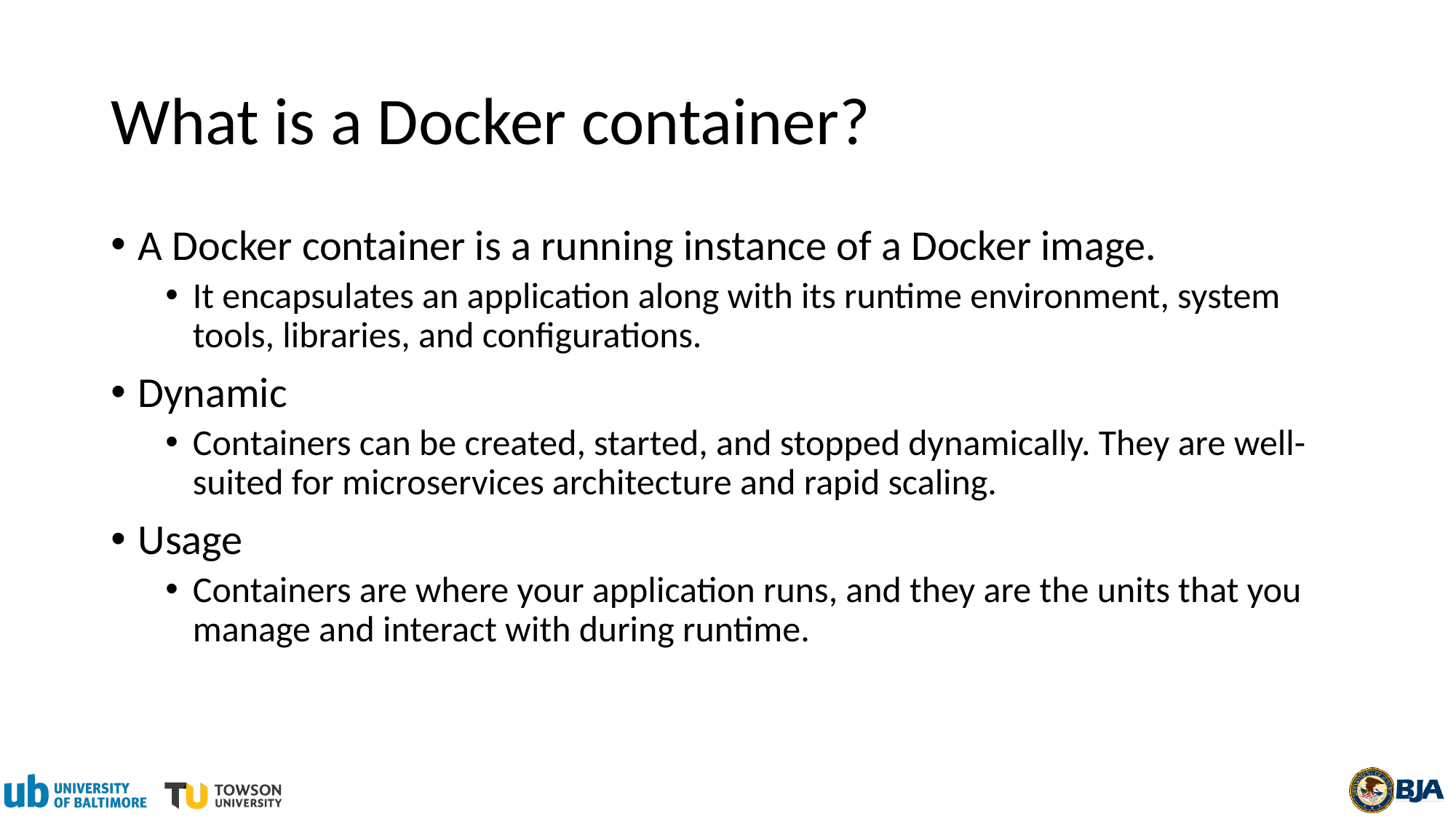

# What is a Docker container?
A Docker container is a running instance of a Docker image.
It encapsulates an application along with its runtime environment, system tools, libraries, and configurations.
Dynamic
Containers can be created, started, and stopped dynamically. They are well-suited for microservices architecture and rapid scaling.
Usage
Containers are where your application runs, and they are the units that you manage and interact with during runtime.